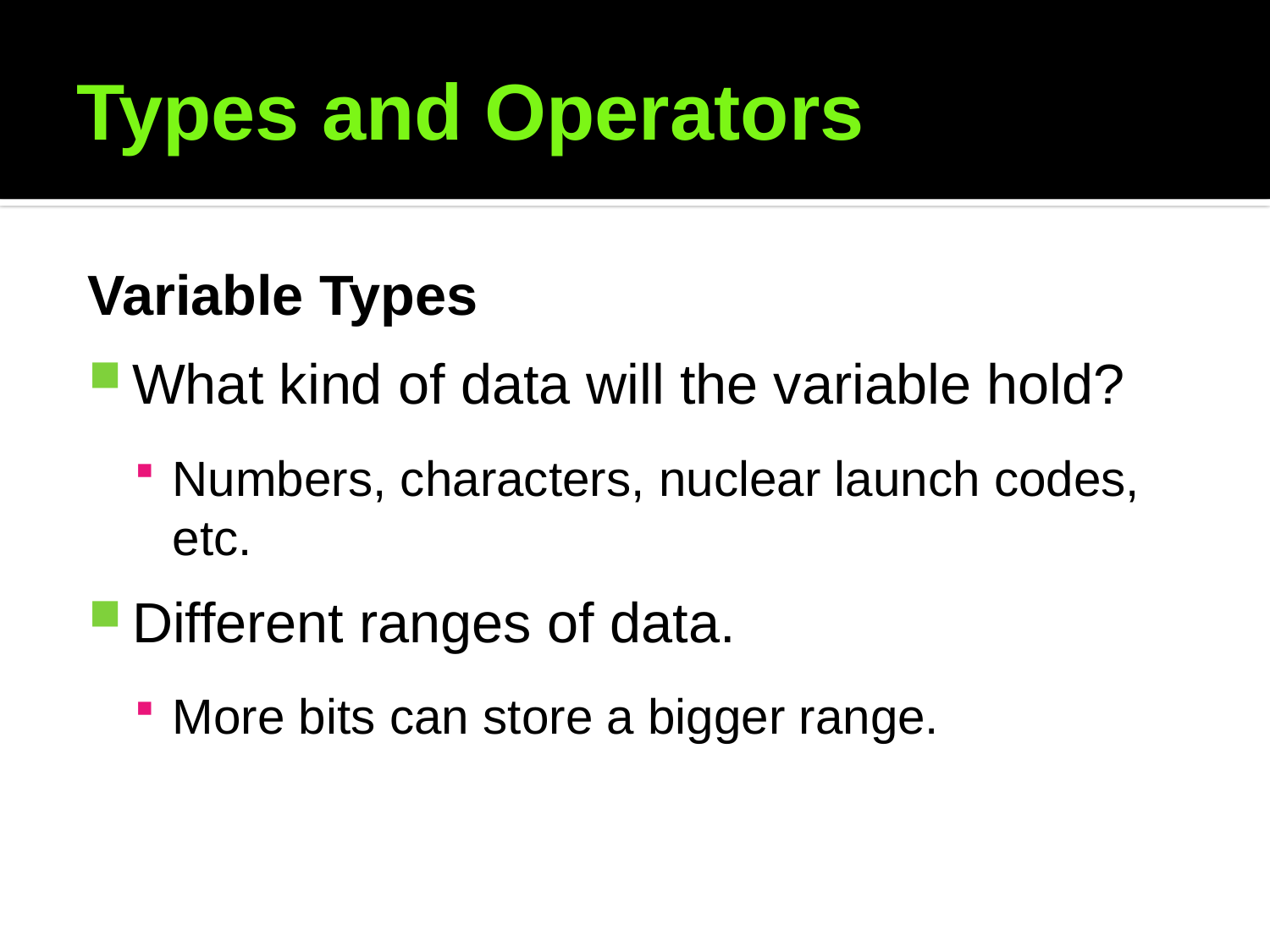

# Types and Operators
Variable Types
What kind of data will the variable hold?
Numbers, characters, nuclear launch codes, etc.
Different ranges of data.
More bits can store a bigger range.